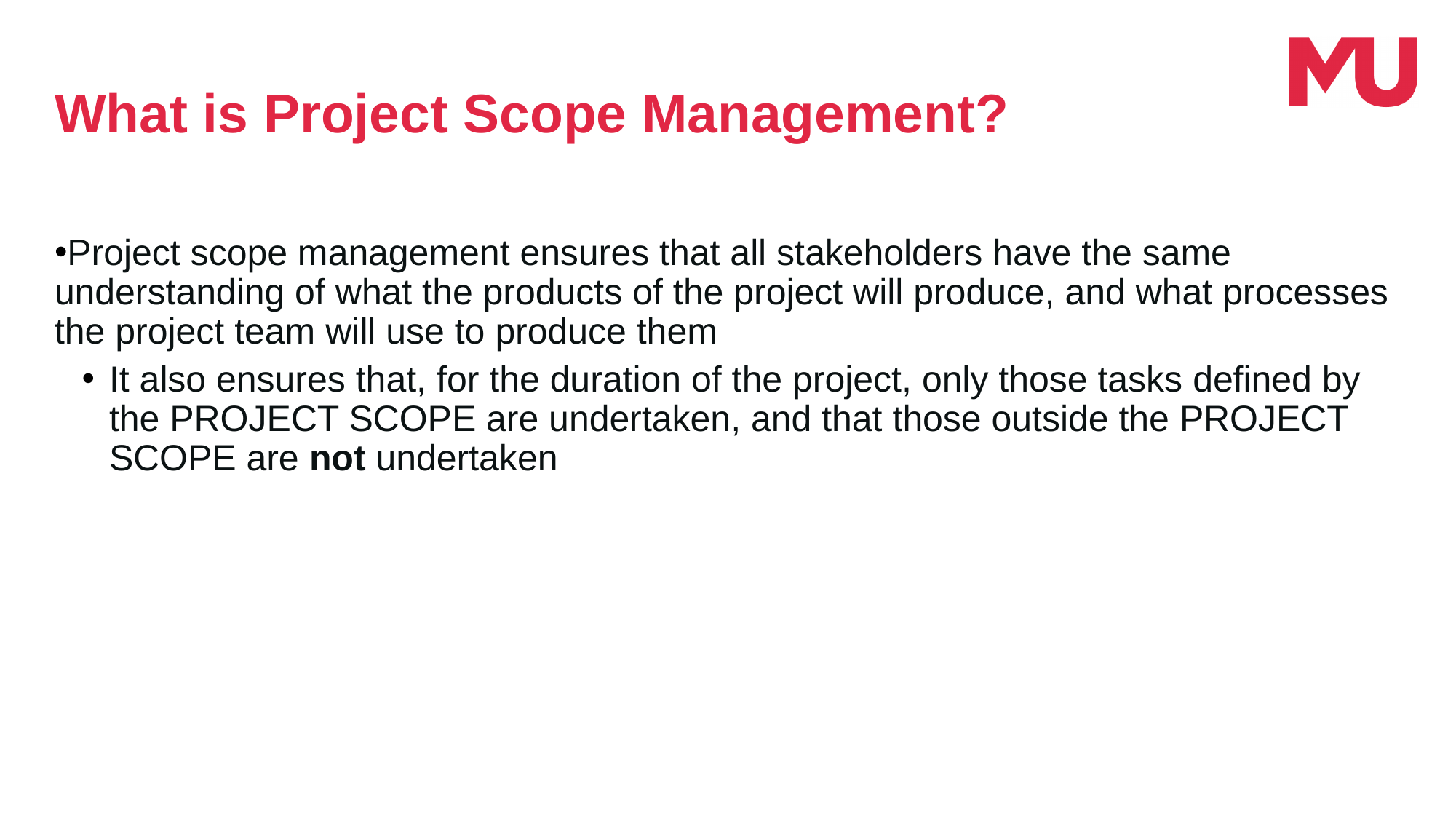

What is Project Scope Management?
Project scope management ensures that all stakeholders have the same  understanding of what the products of the project will produce, and what processes the project team will use to produce them
It also ensures that, for the duration of the project, only those tasks defined by the PROJECT SCOPE are undertaken, and that those outside the PROJECT SCOPE are not undertaken